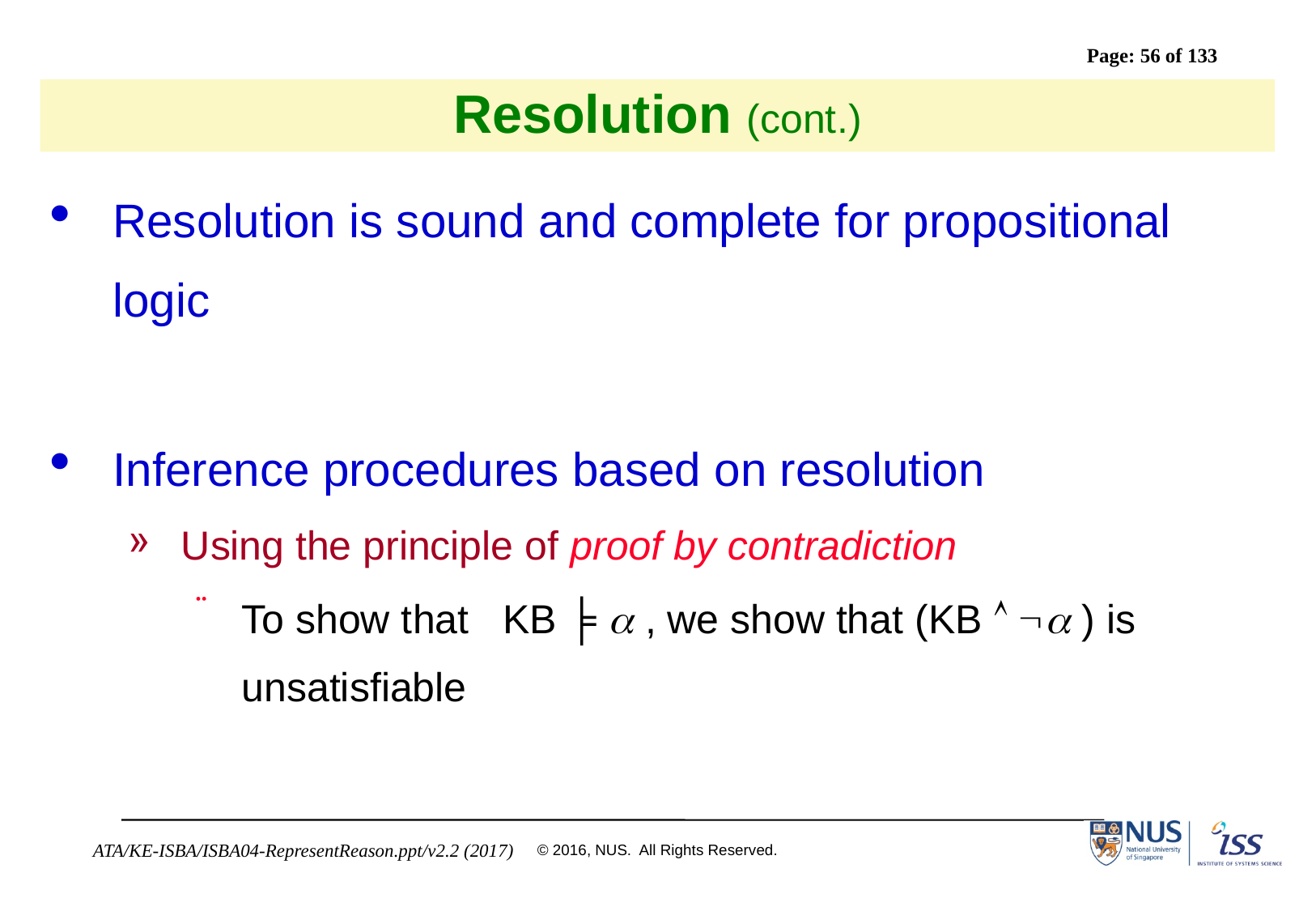

# Resolution (cont.)
Resolution is sound and complete for propositional logic

Inference procedures based on resolution
Using the principle of proof by contradiction
To show that   KB ╞ α , we show that (KB ∧ ¬α ) is unsatisfiable